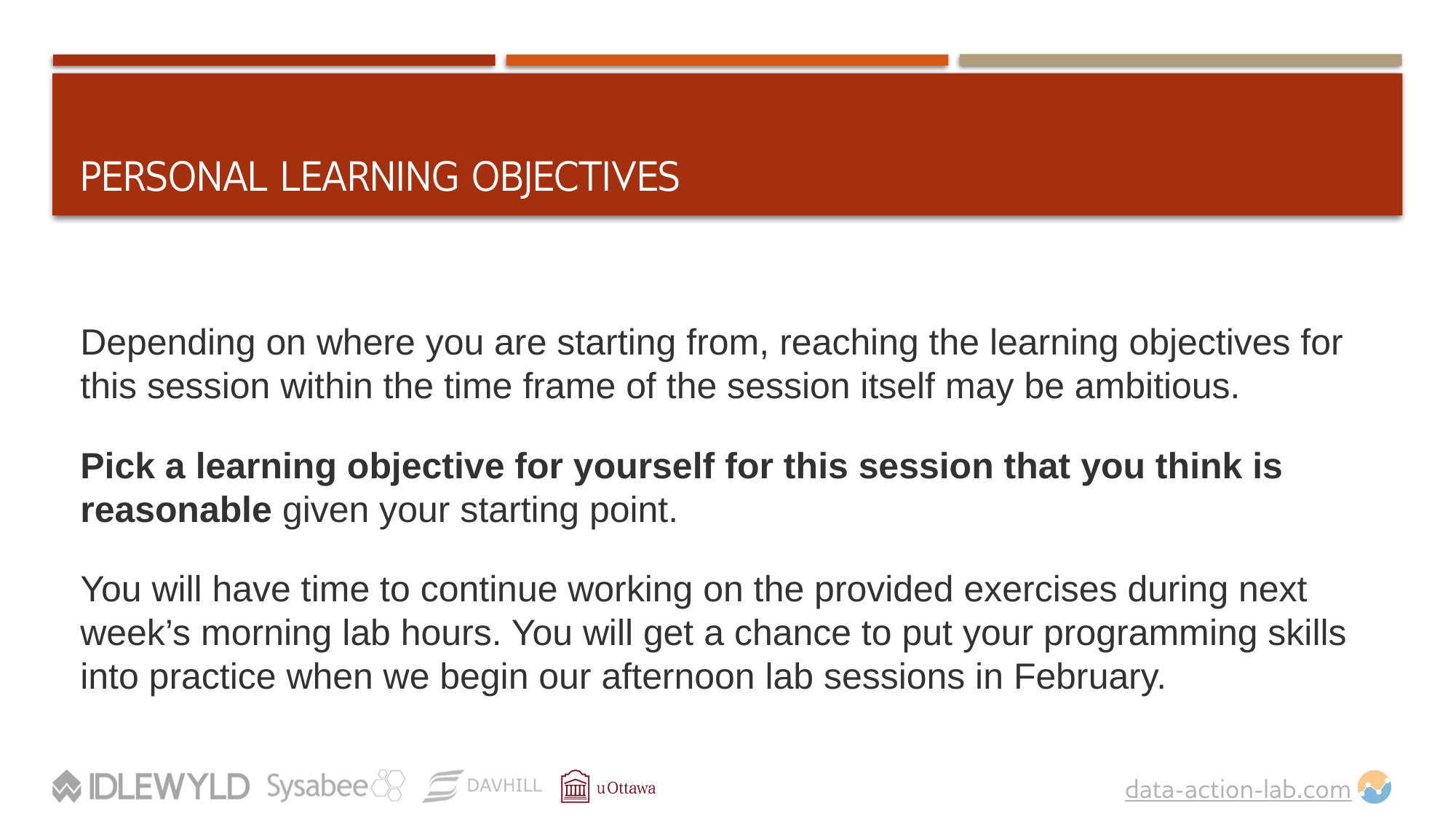

# Personal Learning Objectives
Depending on where you are starting from, reaching the learning objectives for this session within the time frame of the session itself may be ambitious.

Pick a learning objective for yourself for this session that you think is reasonable given your starting point.

You will have time to continue working on the provided exercises during next week’s morning lab hours. You will get a chance to put your programming skills into practice when we begin our afternoon lab sessions in February.